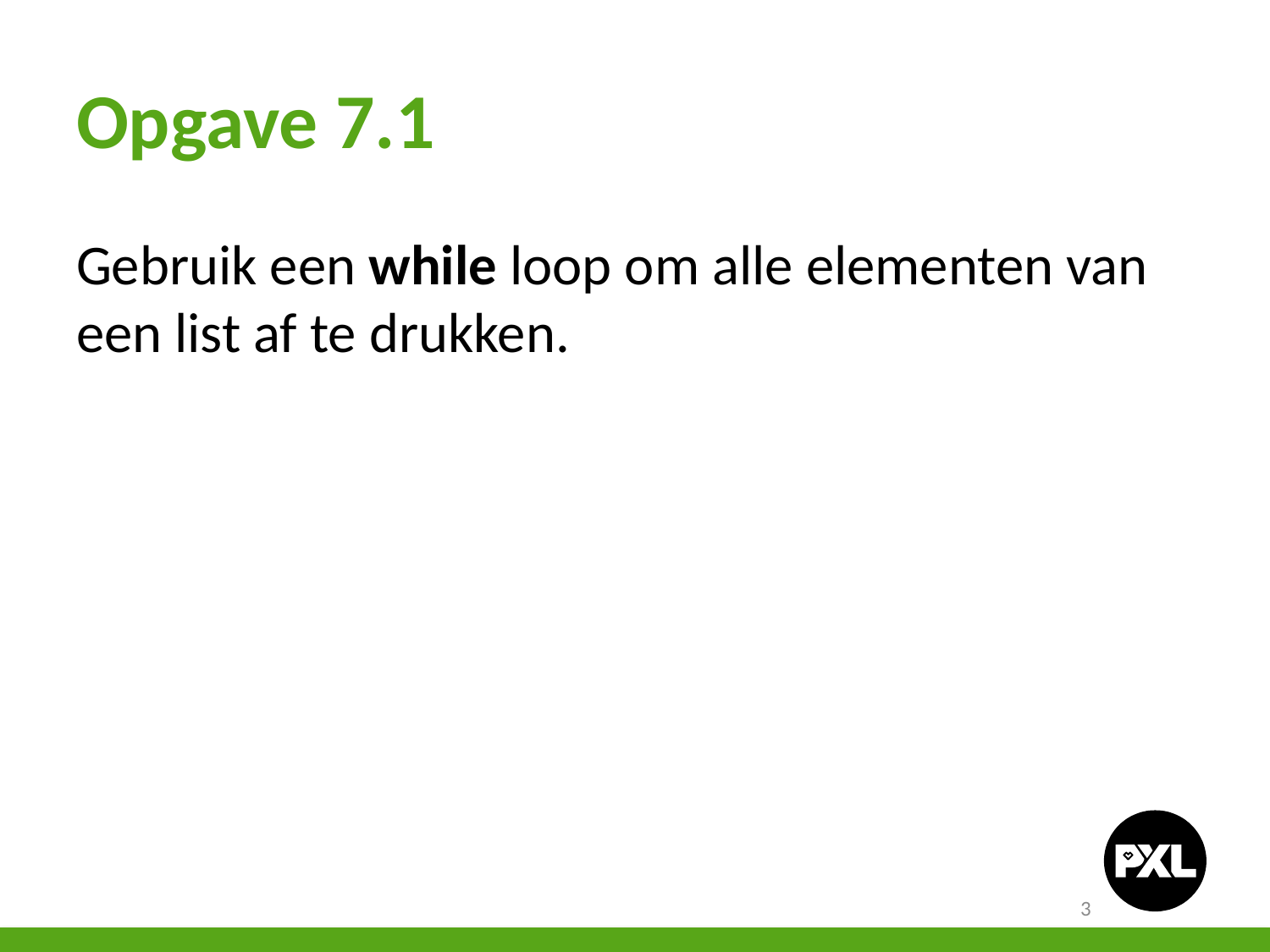

# Opgave 7.1
Gebruik een while loop om alle elementen van een list af te drukken.
3